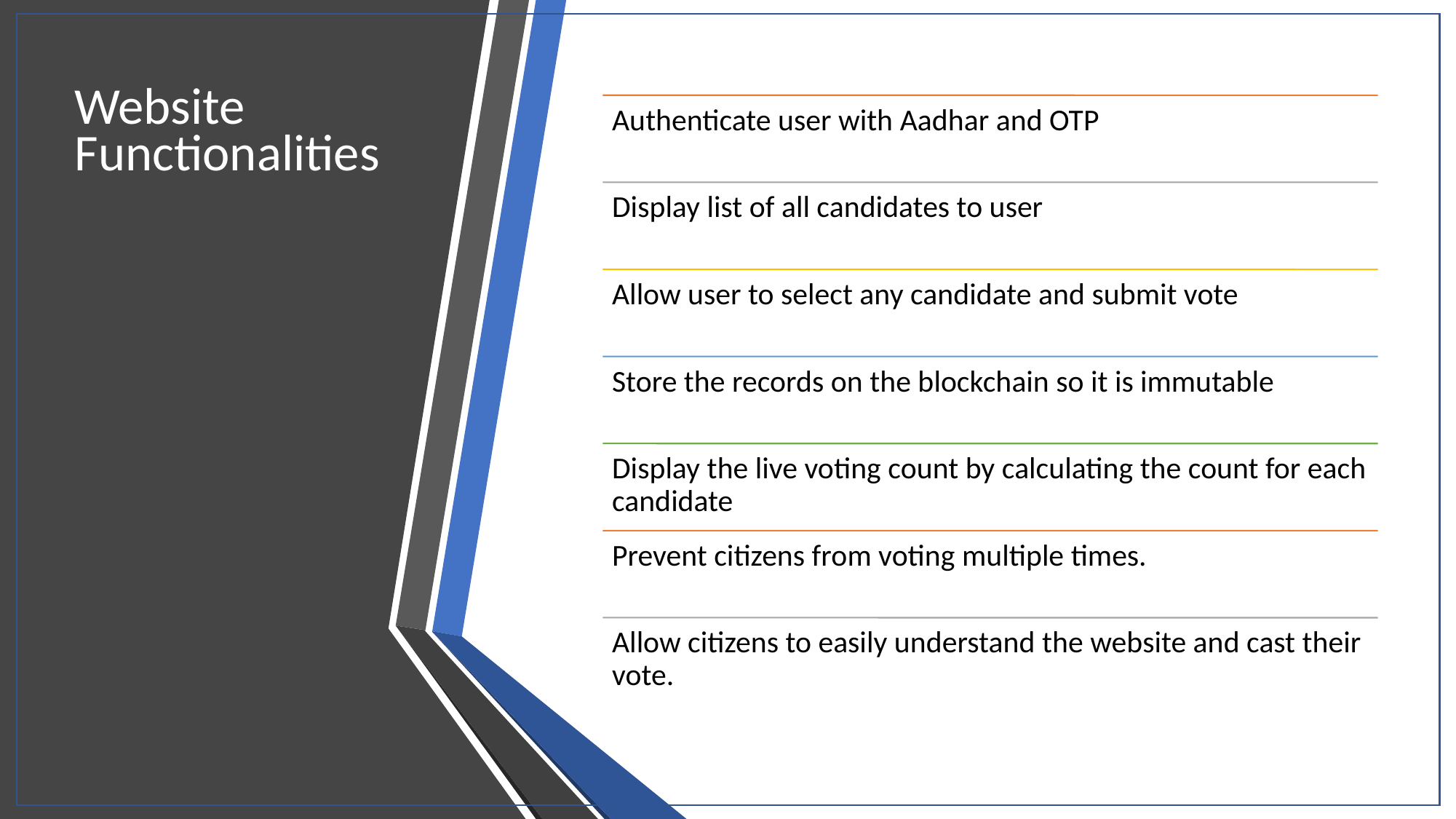

Website Functionalities
Authenticate user with Aadhar and OTP
Display list of all candidates to user
Allow user to select any candidate and submit vote
Store the records on the blockchain so it is immutable
Display the live voting count by calculating the count for each candidate
Prevent citizens from voting multiple times.
Allow citizens to easily understand the website and cast their vote.